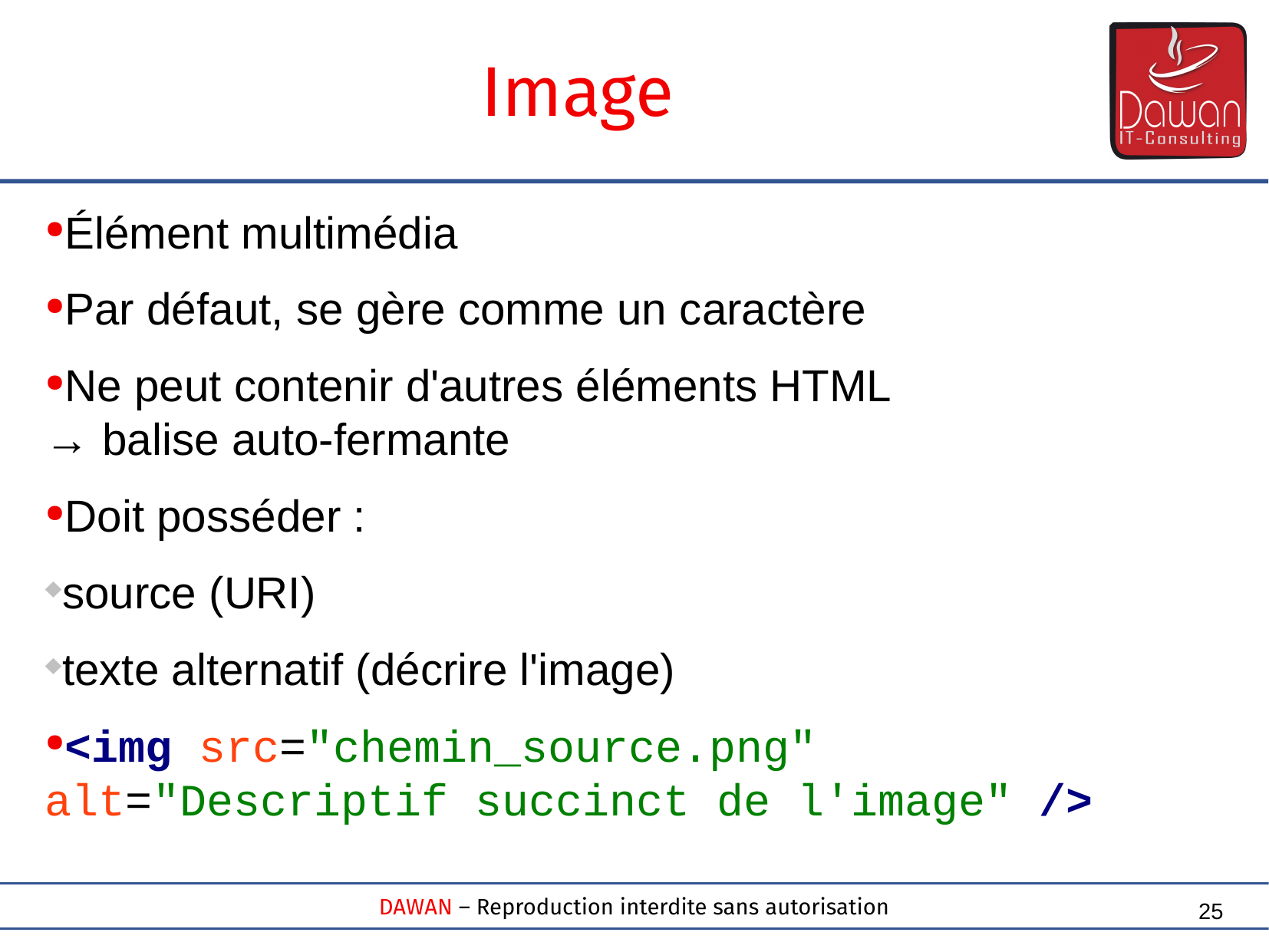

Image
Élément multimédia
Par défaut, se gère comme un caractère
Ne peut contenir d'autres éléments HTML
→ balise auto-fermante
Doit posséder :
source (URI)
texte alternatif (décrire l'image)
<img src="chemin_source.png" alt="Descriptif succinct de l'image" />
25